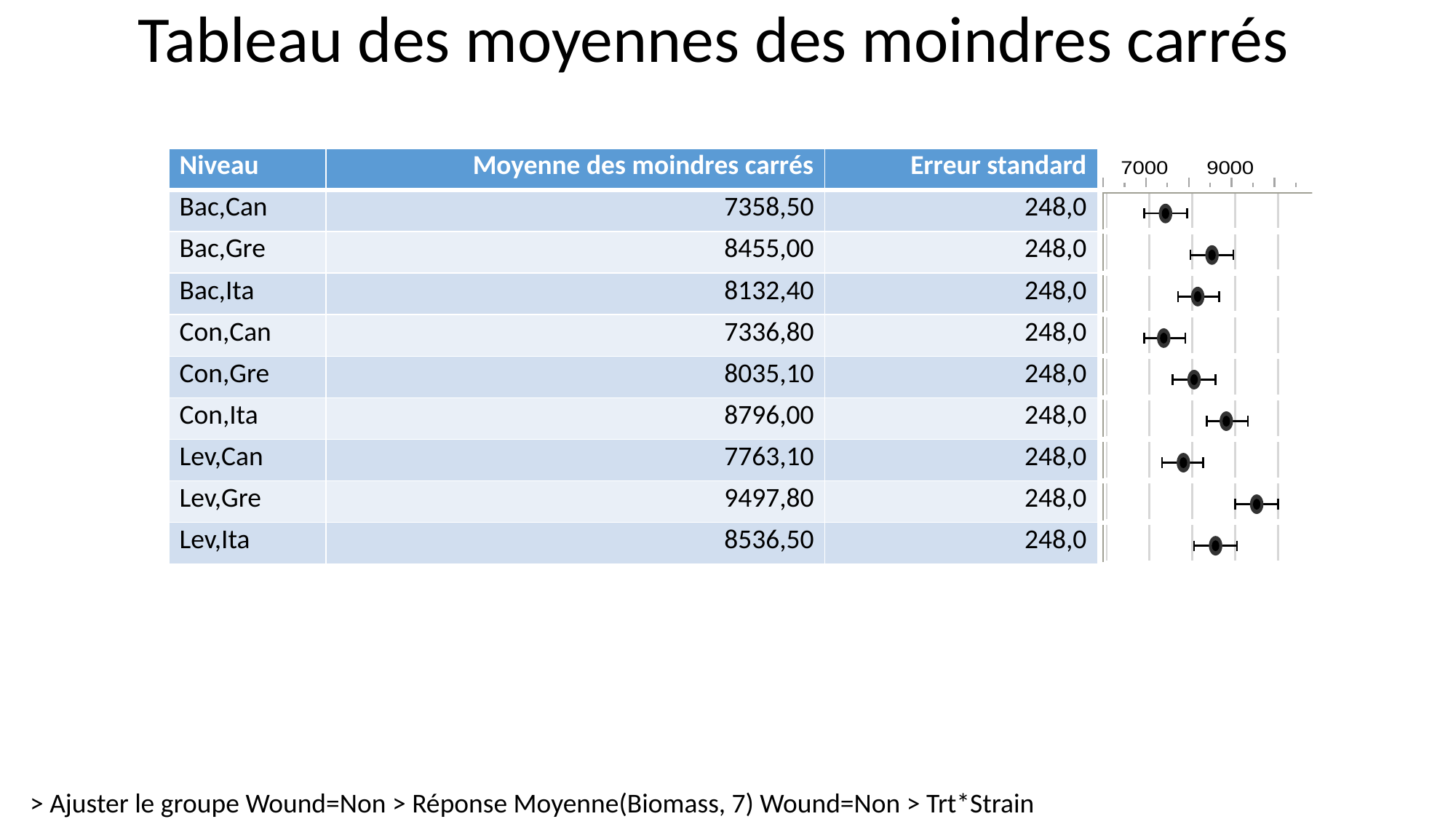

# Tableau des moyennes des moindres carrés
| Niveau | Moyenne des moindres carrés | Erreur standard |  |
| --- | --- | --- | --- |
| Bac,Can | 7358,50 | 248,0 |  |
| Bac,Gre | 8455,00 | 248,0 |  |
| Bac,Ita | 8132,40 | 248,0 |  |
| Con,Can | 7336,80 | 248,0 |  |
| Con,Gre | 8035,10 | 248,0 |  |
| Con,Ita | 8796,00 | 248,0 |  |
| Lev,Can | 7763,10 | 248,0 |  |
| Lev,Gre | 9497,80 | 248,0 |  |
| Lev,Ita | 8536,50 | 248,0 |  |
> Ajuster le groupe Wound=Non > Réponse Moyenne(Biomass, 7) Wound=Non > Trt*Strain